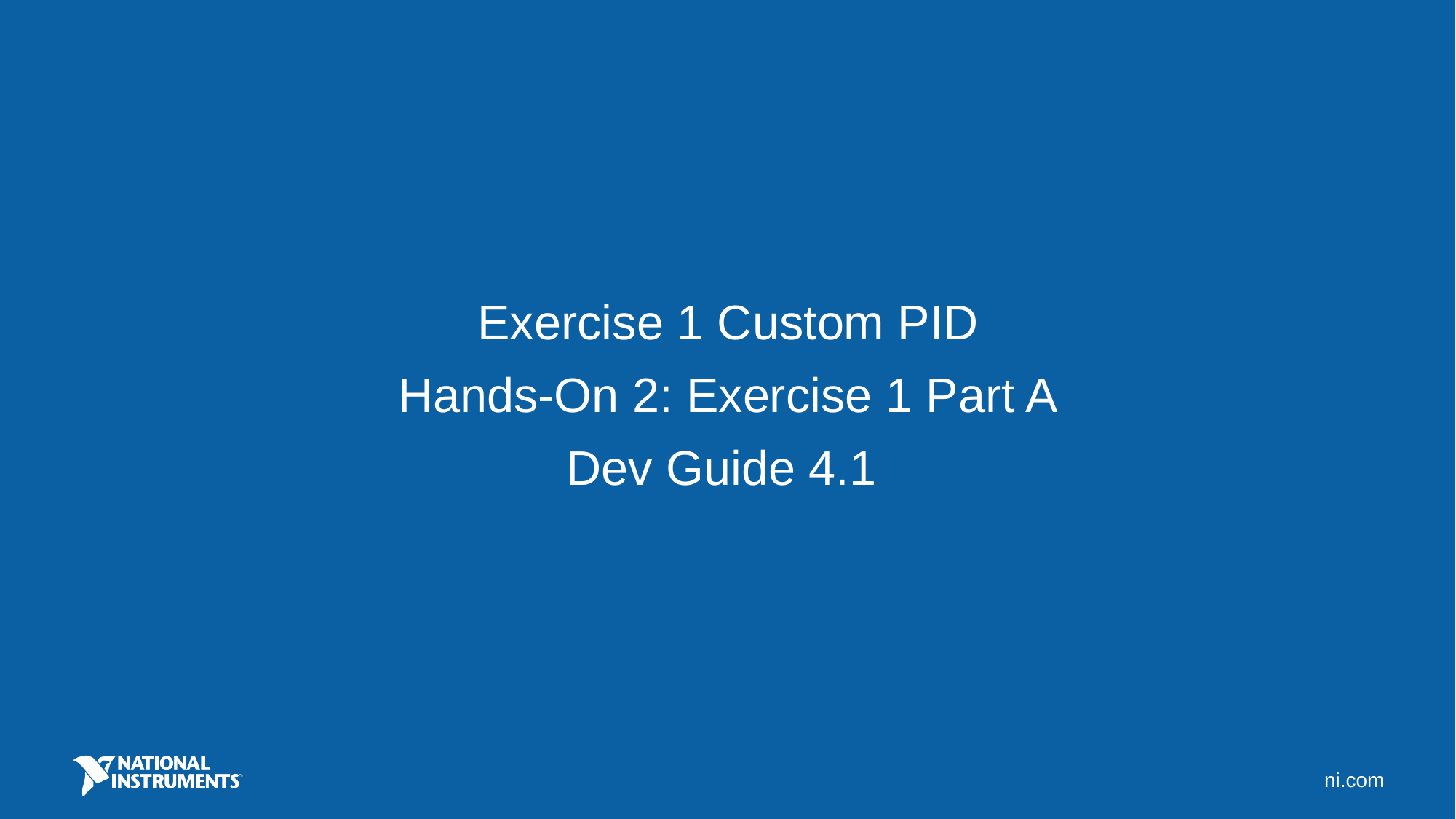

Exercise 1 Custom PID
Hands-On 2: Exercise 1 Part A
Dev Guide 4.1